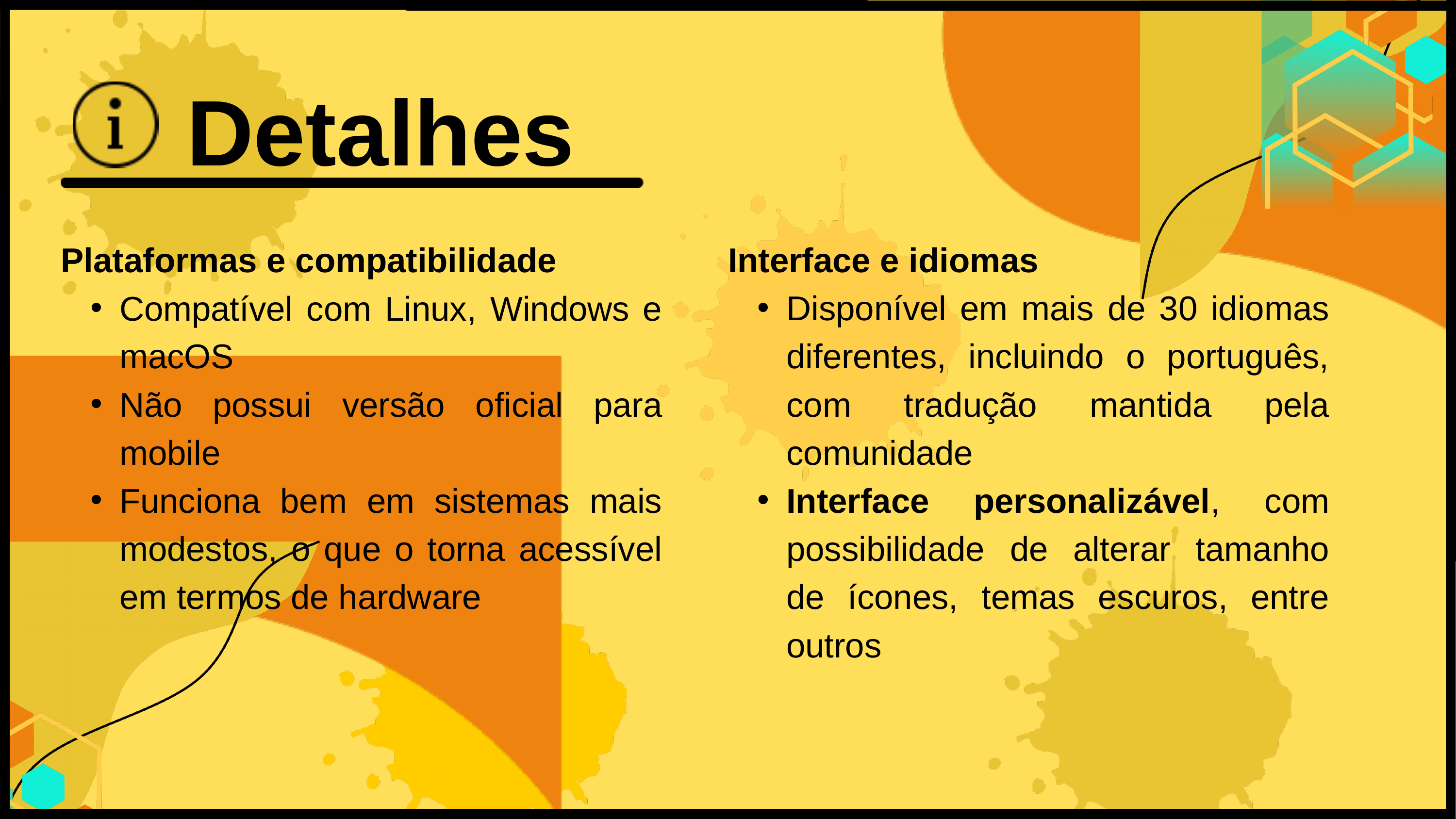

Detalhes

Plataformas e compatibilidade
Compatível com Linux, Windows e macOS
Não possui versão oficial para mobile
Funciona bem em sistemas mais modestos, o que o torna acessível em termos de hardware

Interface e idiomas
Disponível em mais de 30 idiomas diferentes, incluindo o português, com tradução mantida pela comunidade
Interface personalizável, com possibilidade de alterar tamanho de ícones, temas escuros, entre outros